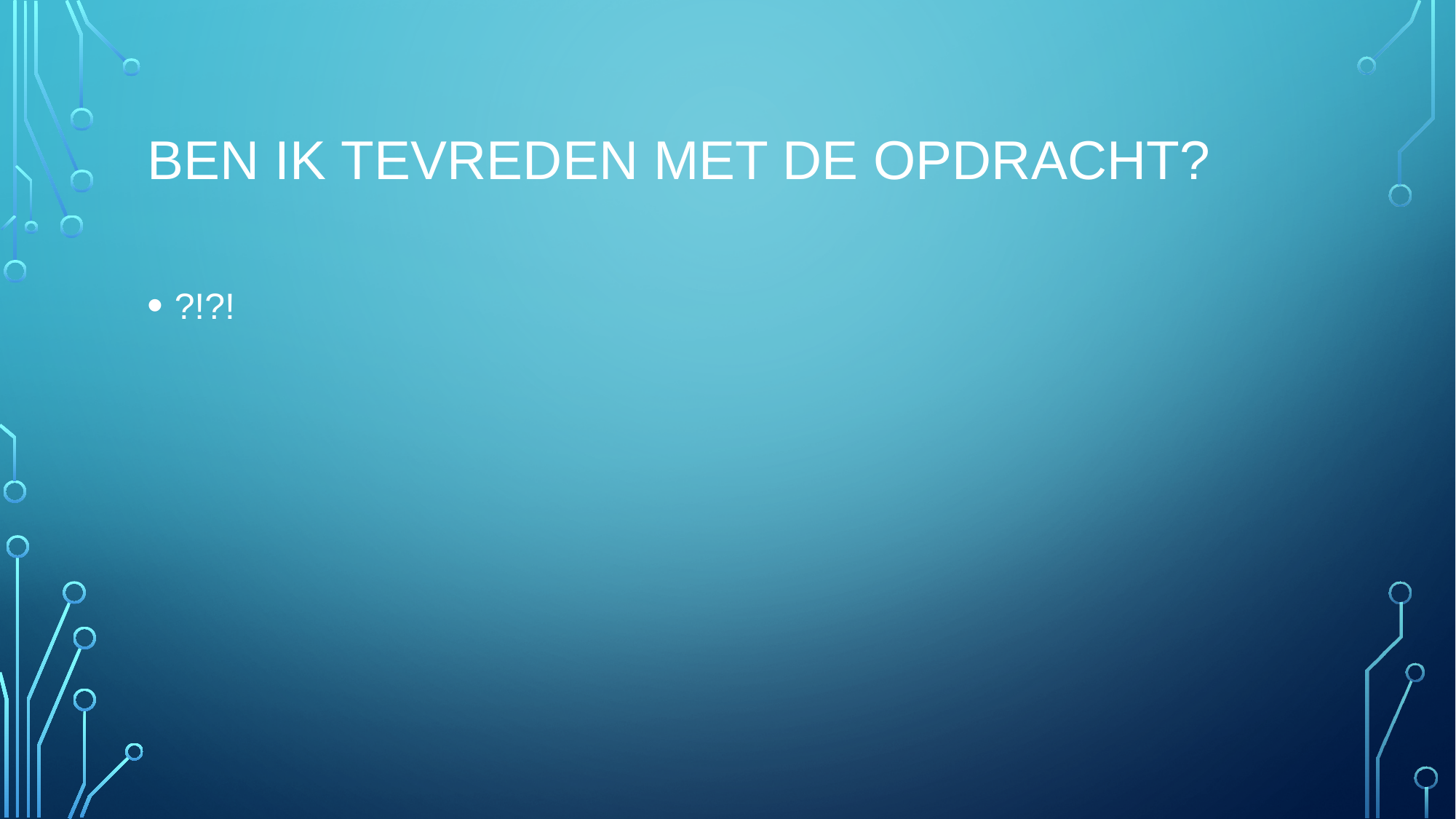

# Ben ik tevreden met de opdracht?
?!?!